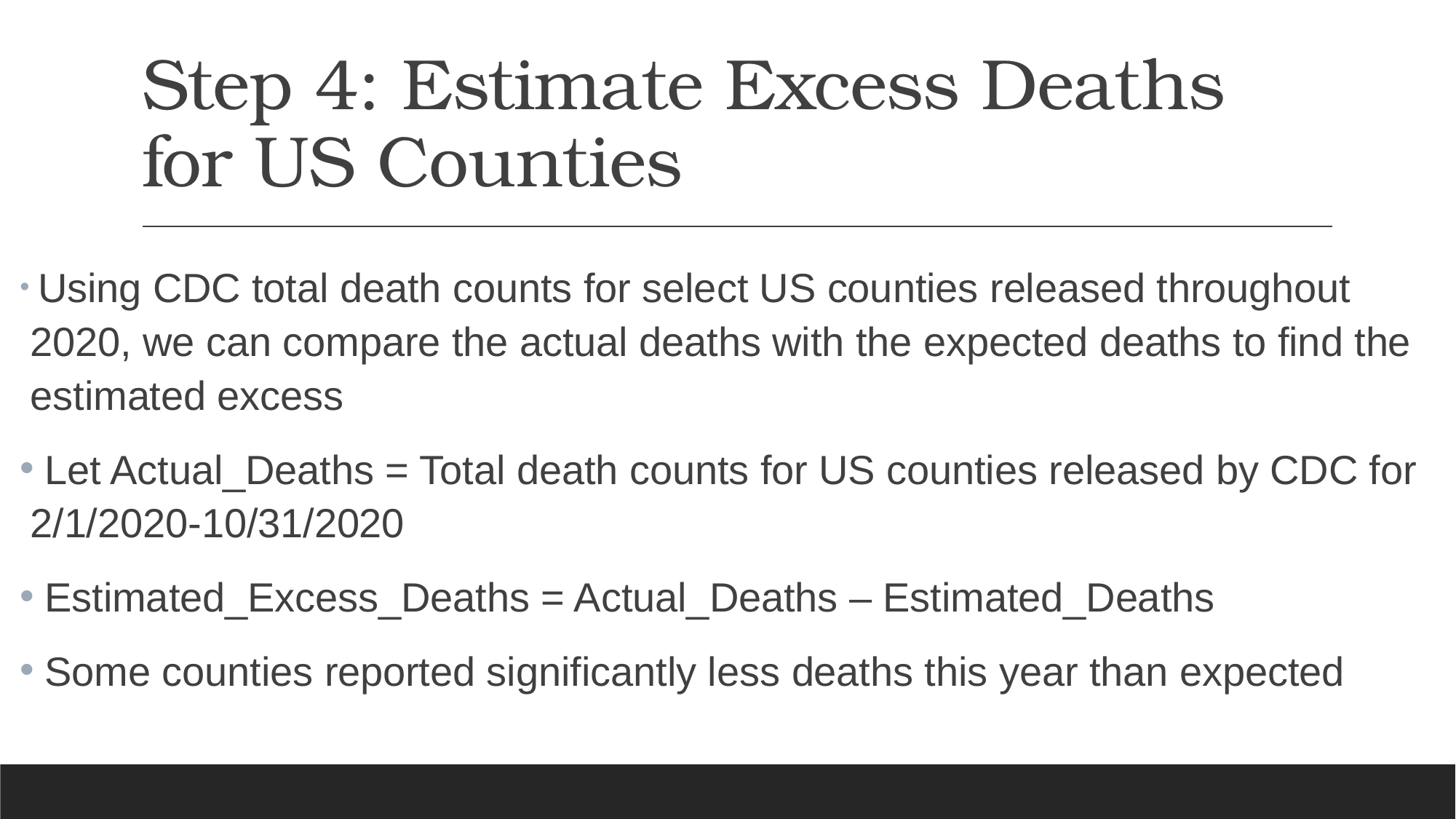

# Step 4: Estimate Excess Deaths for US Counties
 Using CDC total death counts for select US counties released throughout 2020, we can compare the actual deaths with the expected deaths to find the estimated excess
 Let Actual_Deaths = Total death counts for US counties released by CDC for 2/1/2020-10/31/2020
 Estimated_Excess_Deaths = Actual_Deaths – Estimated_Deaths
 Some counties reported significantly less deaths this year than expected